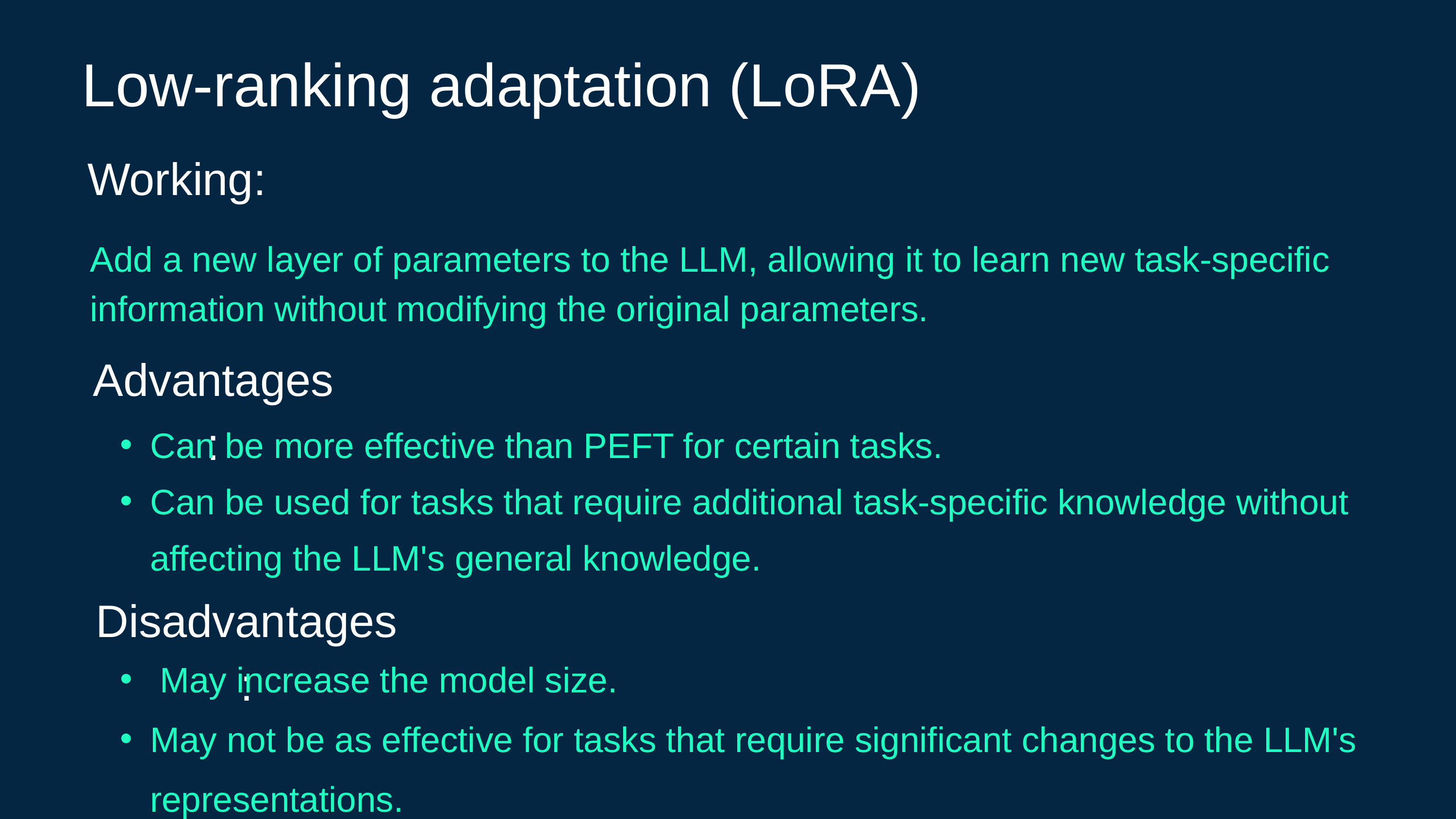

Low-ranking adaptation (LoRA)
Working:
Add a new layer of parameters to the LLM, allowing it to learn new task-specific information without modifying the original parameters.
Advantages:
Can be more effective than PEFT for certain tasks.
Can be used for tasks that require additional task-specific knowledge without affecting the LLM's general knowledge.
Disadvantages:
 May increase the model size.
May not be as effective for tasks that require significant changes to the LLM's representations.